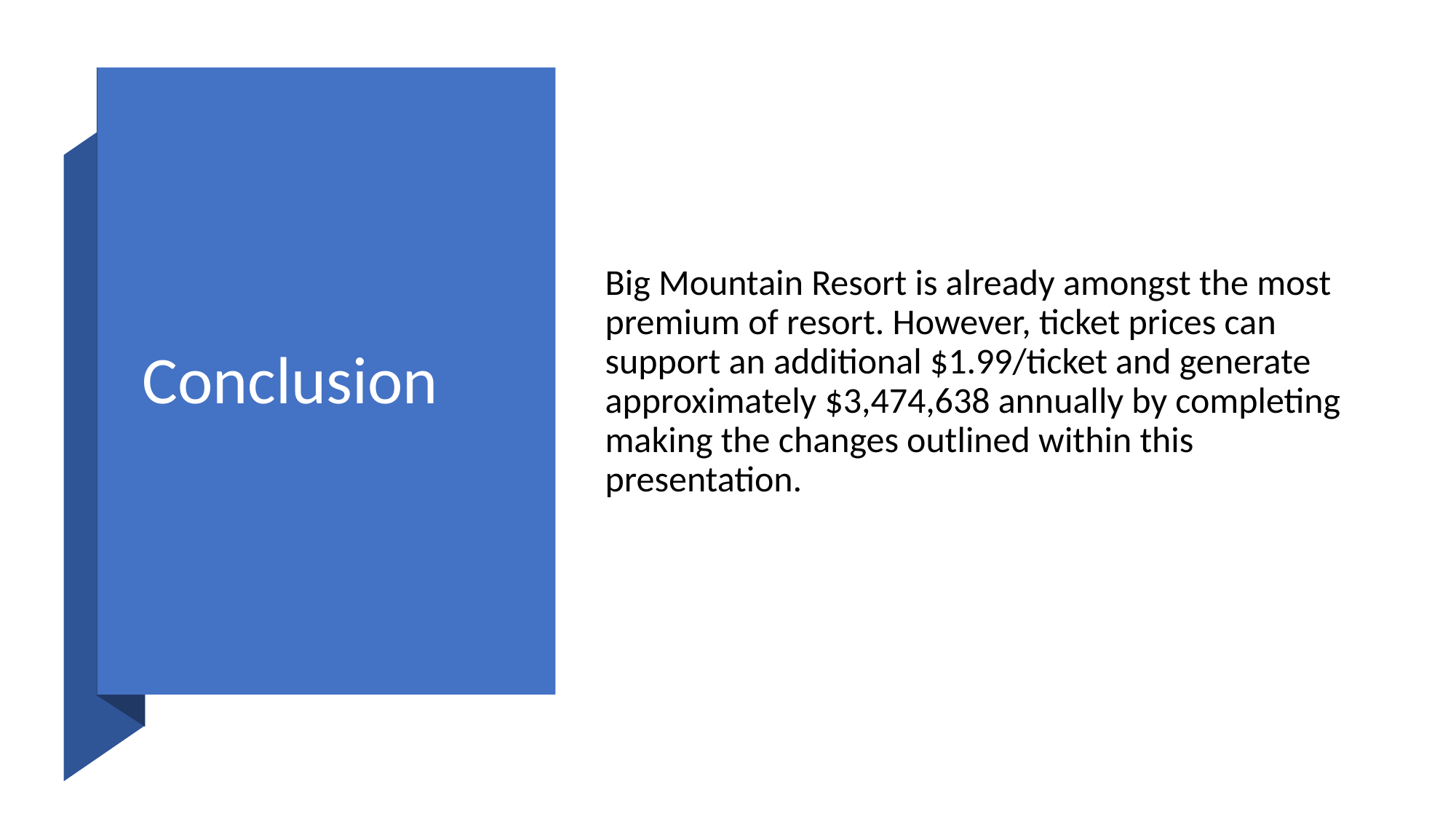

# Conclusion
Big Mountain Resort is already amongst the most premium of resort. However, ticket prices can support an additional $1.99/ticket and generate approximately $3,474,638 annually by completing making the changes outlined within this presentation.